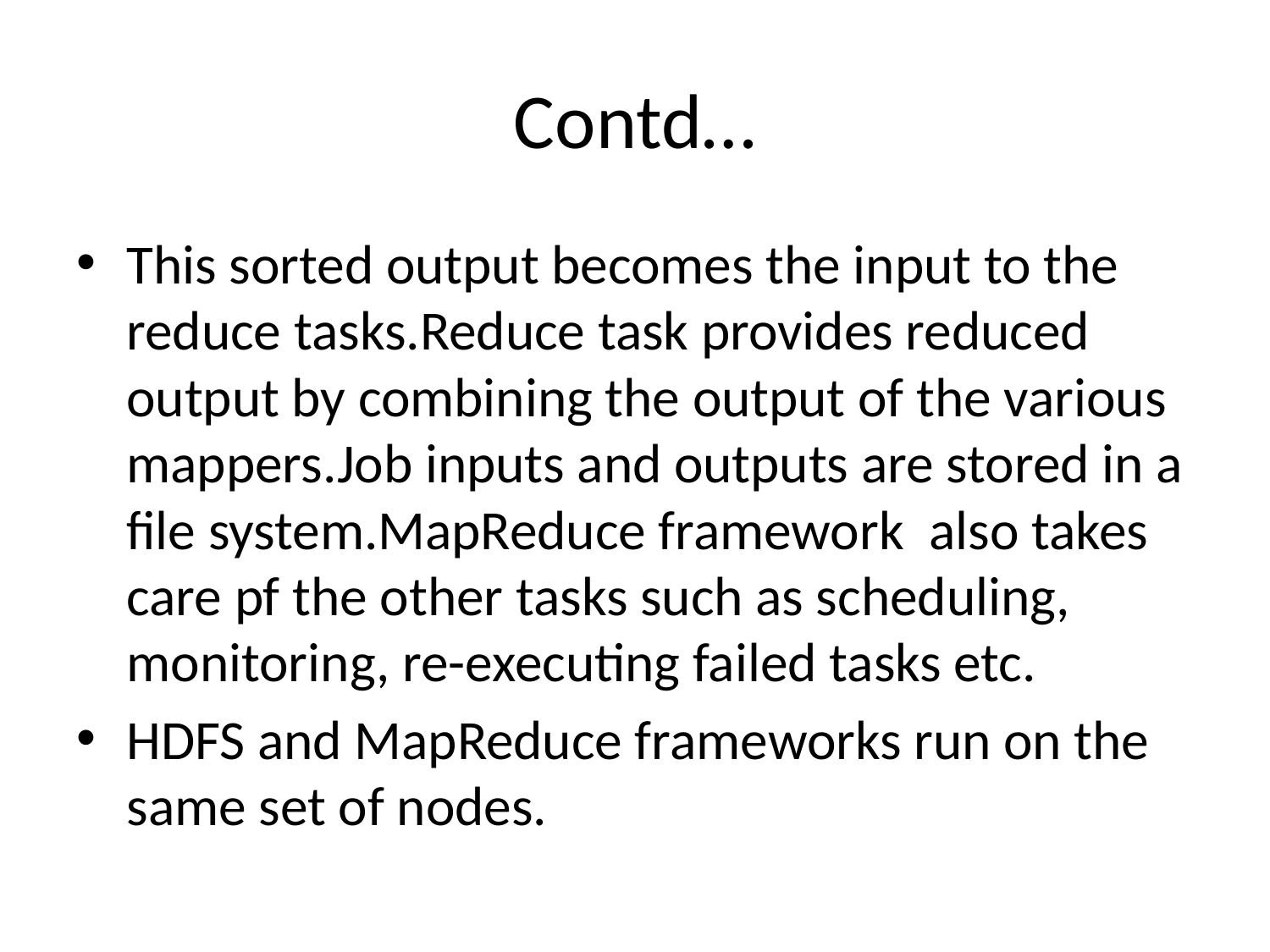

# Contd…
This sorted output becomes the input to the reduce tasks.Reduce task provides reduced output by combining the output of the various mappers.Job inputs and outputs are stored in a file system.MapReduce framework  also takes care pf the other tasks such as scheduling, monitoring, re-executing failed tasks etc.
HDFS and MapReduce frameworks run on the same set of nodes.